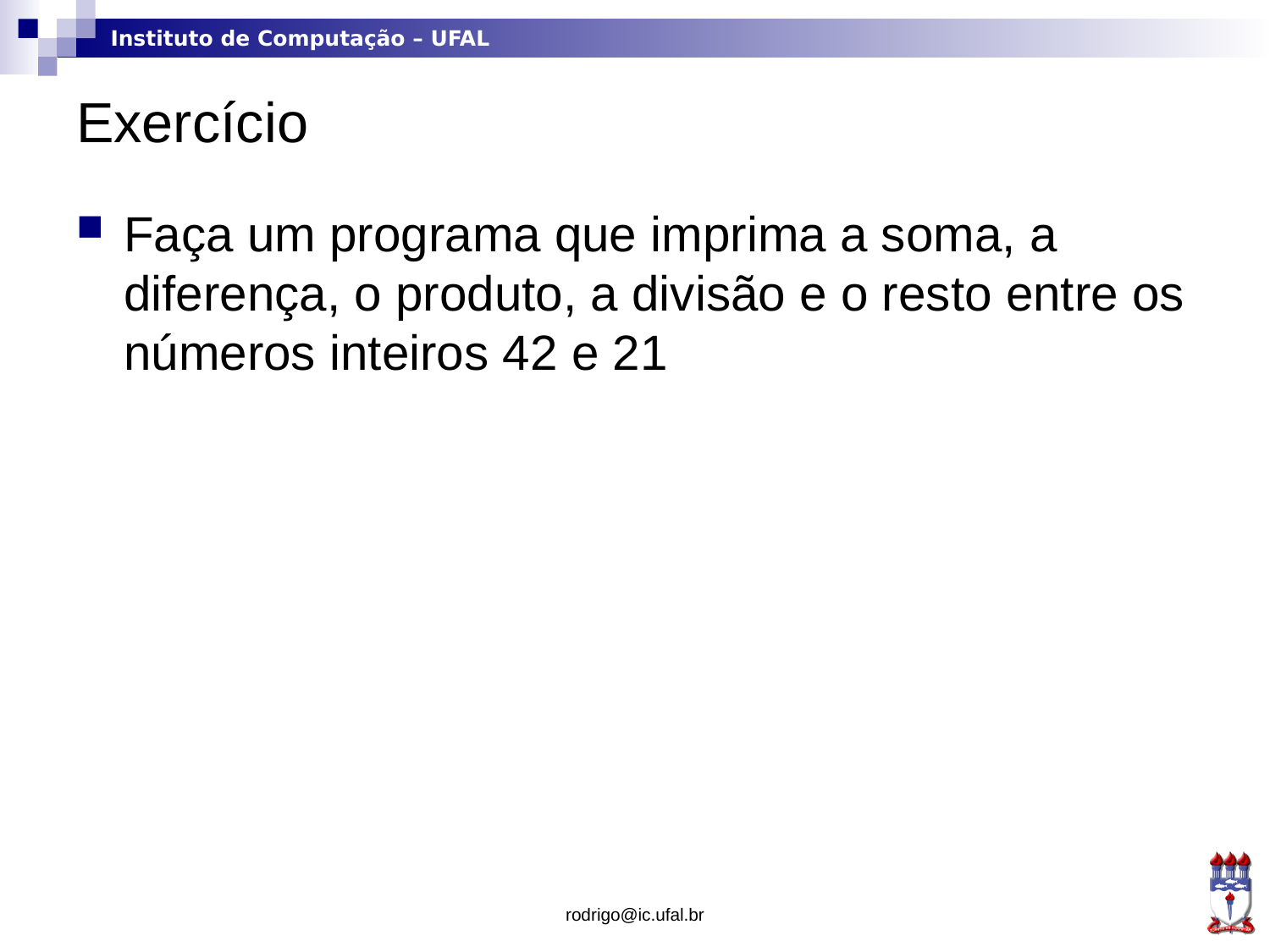

# Exercício
Faça um programa que imprima a soma, a diferença, o produto, a divisão e o resto entre os números inteiros 42 e 21
rodrigo@ic.ufal.br